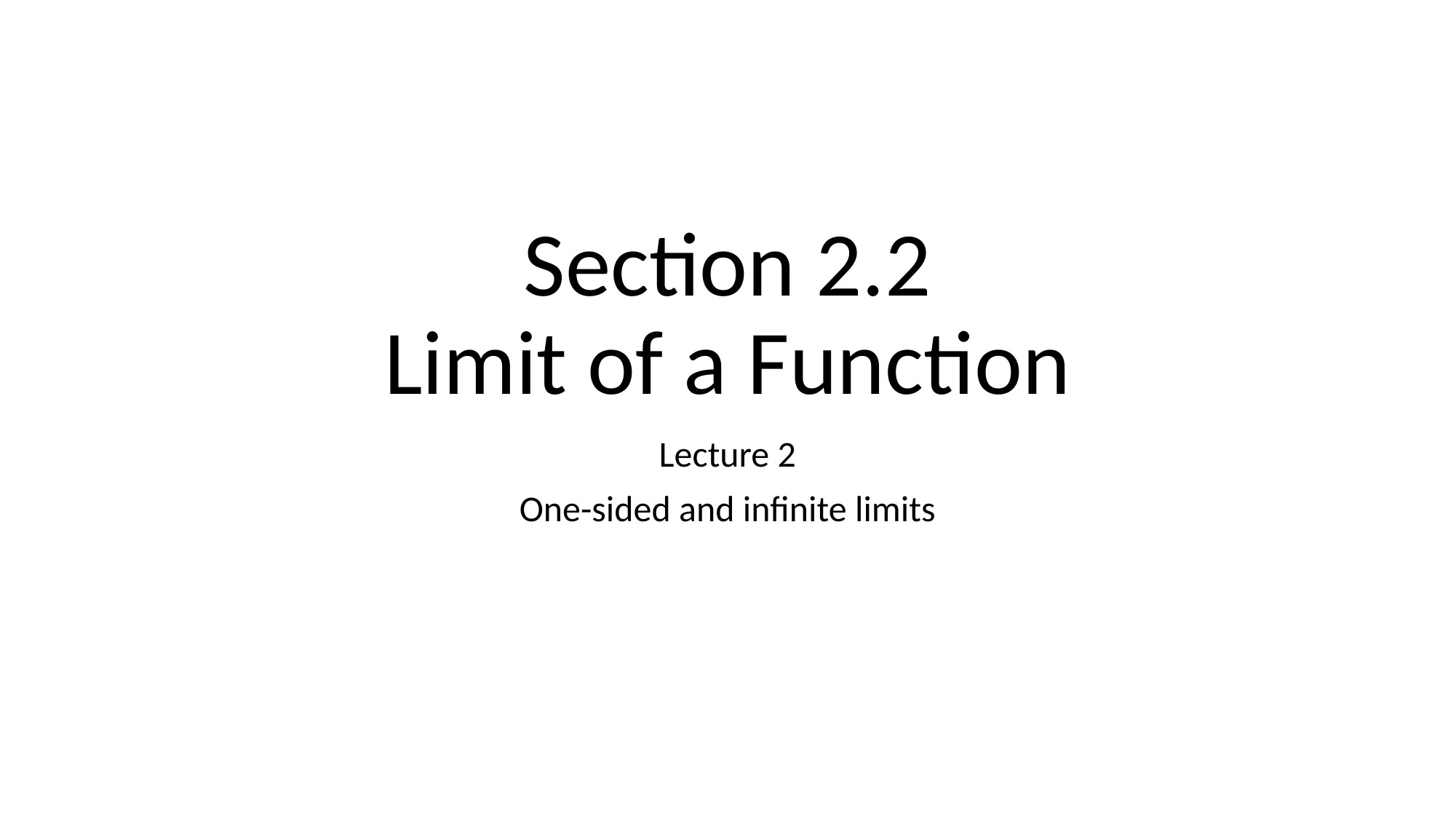

# Section 2.2 Limit of a Function

Lecture 2
One-sided and infinite limits